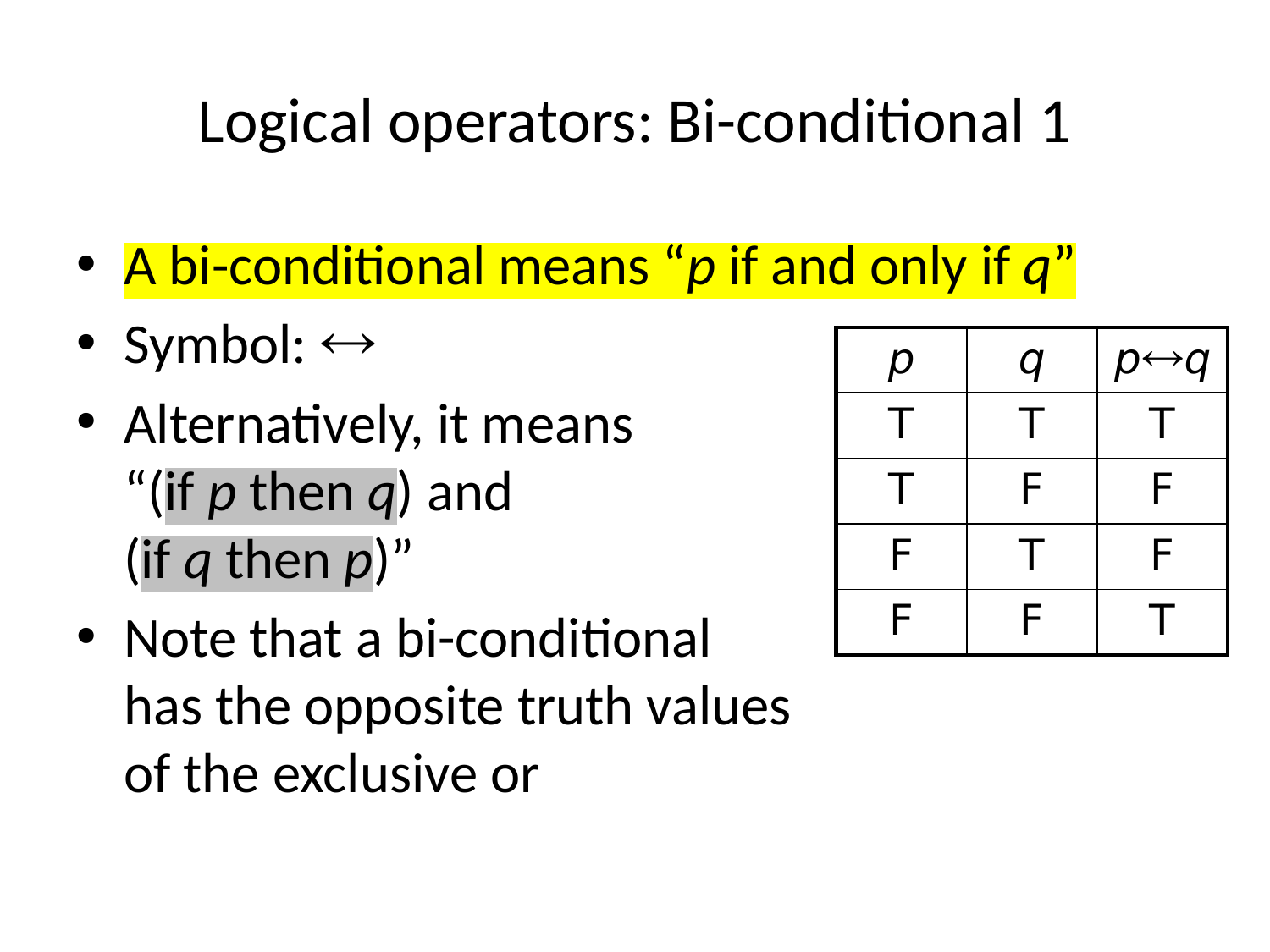

# Logical operators: Bi-conditional 1
A bi-conditional means “p if and only if q”
Symbol: ↔
Alternatively, it means
“(if p then q) and
(if q then p)”
Note that a bi-conditional
has the opposite truth values
of the exclusive or

| p | q | p↔q |
| --- | --- | --- |
| T | T | T |
| T | F | F |
| F | T | F |
| F | F | T |
15